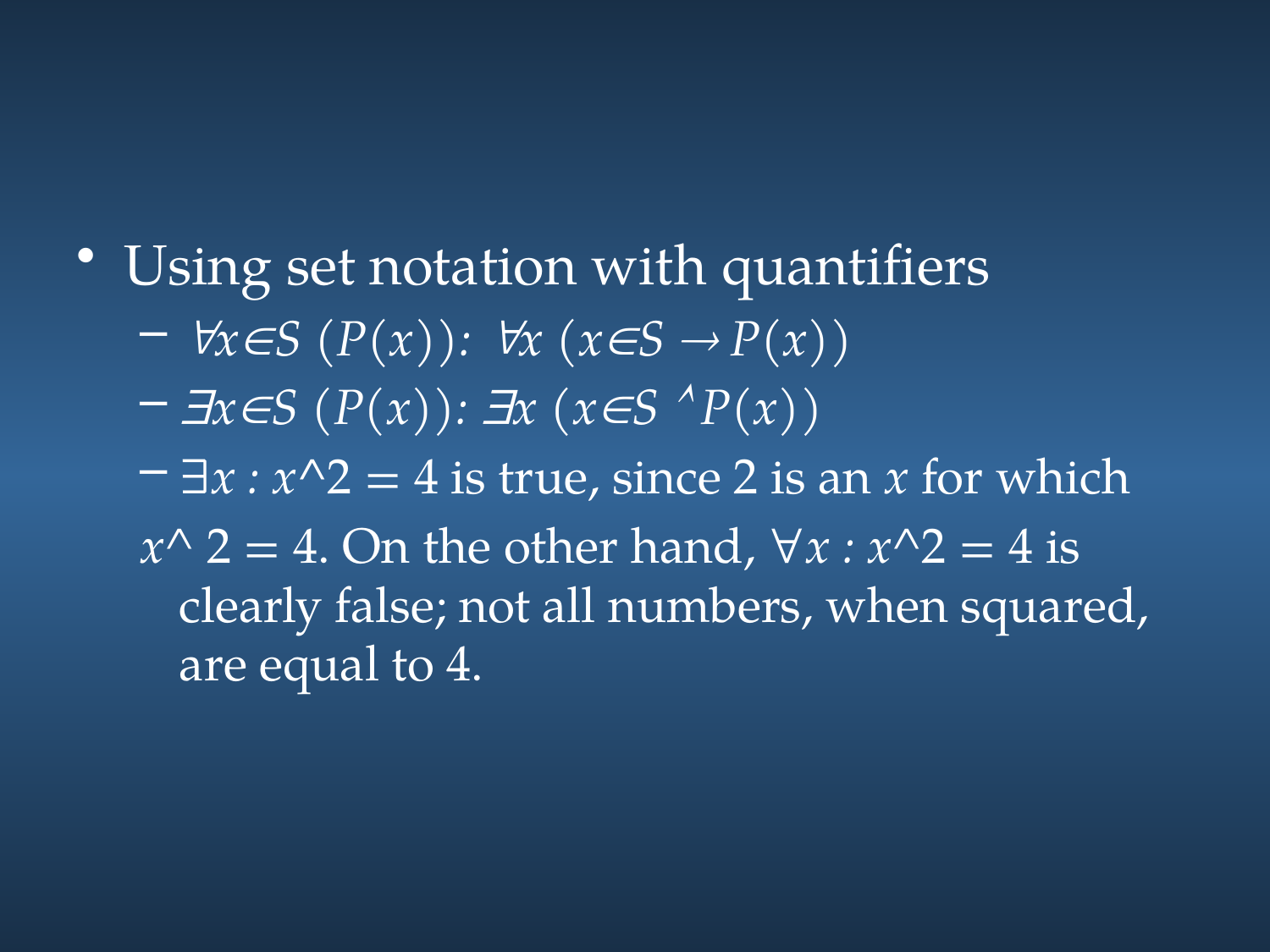

#
Using set notation with quantifiers
∀x∈S (P(x)): ∀x (x∈S → P(x))
∃x∈S (P(x)): ∃x (x∈S ∧ P(x))
∃x : x^2 = 4 is true, since 2 is an x for which
x^ 2 = 4. On the other hand, ∀x : x^2 = 4 is clearly false; not all numbers, when squared, are equal to 4.